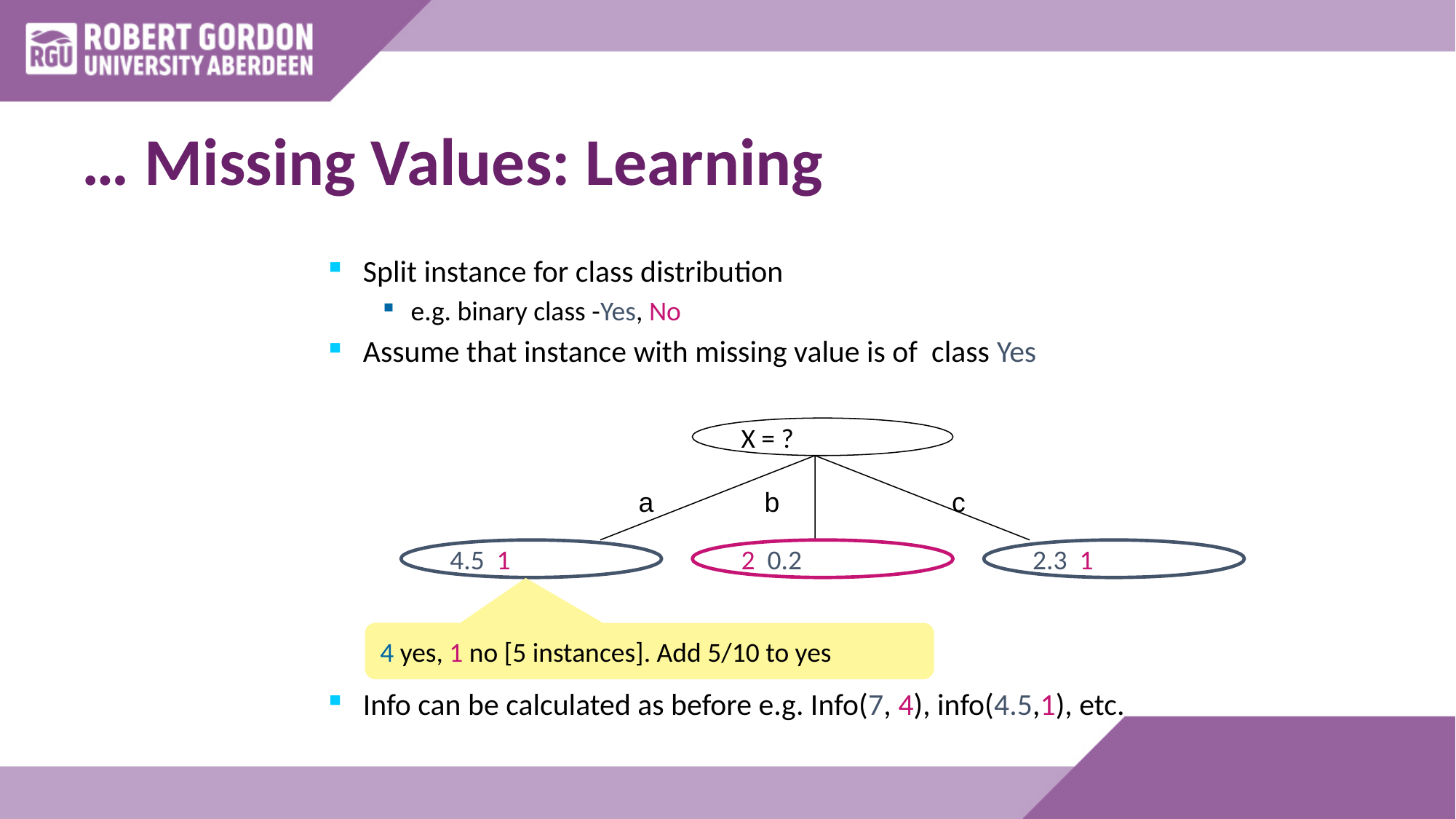

# … Missing Values: Learning
Split instance for class distribution
e.g. binary class -Yes, No
Assume that instance with missing value is of  class Yes

Info can be calculated as before e.g. Info(7, 4), info(4.5,1), etc.

X = ?

a
b
c
4.5  1
2  0.2
2.3  1
4 yes, 1 no [5 instances]. Add 5/10 to yes